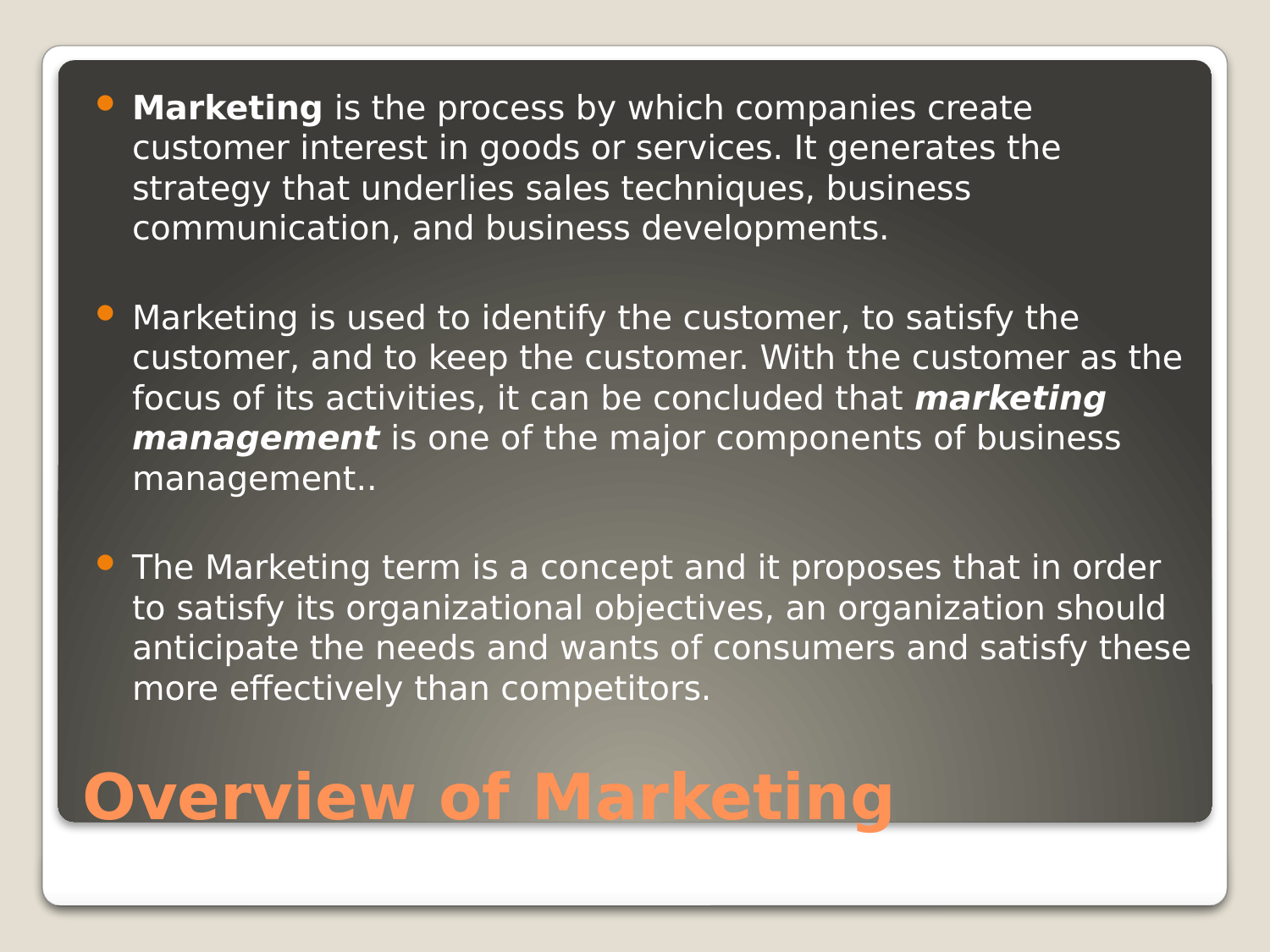

Marketing is the process by which companies create customer interest in goods or services. It generates the strategy that underlies sales techniques, business communication, and business developments.

Marketing is used to identify the customer, to satisfy the customer, and to keep the customer. With the customer as the focus of its activities, it can be concluded that marketing management is one of the major components of business management..

The Marketing term is a concept and it proposes that in order to satisfy its organizational objectives, an organization should anticipate the needs and wants of consumers and satisfy these more effectively than competitors.
# Overview of Marketing